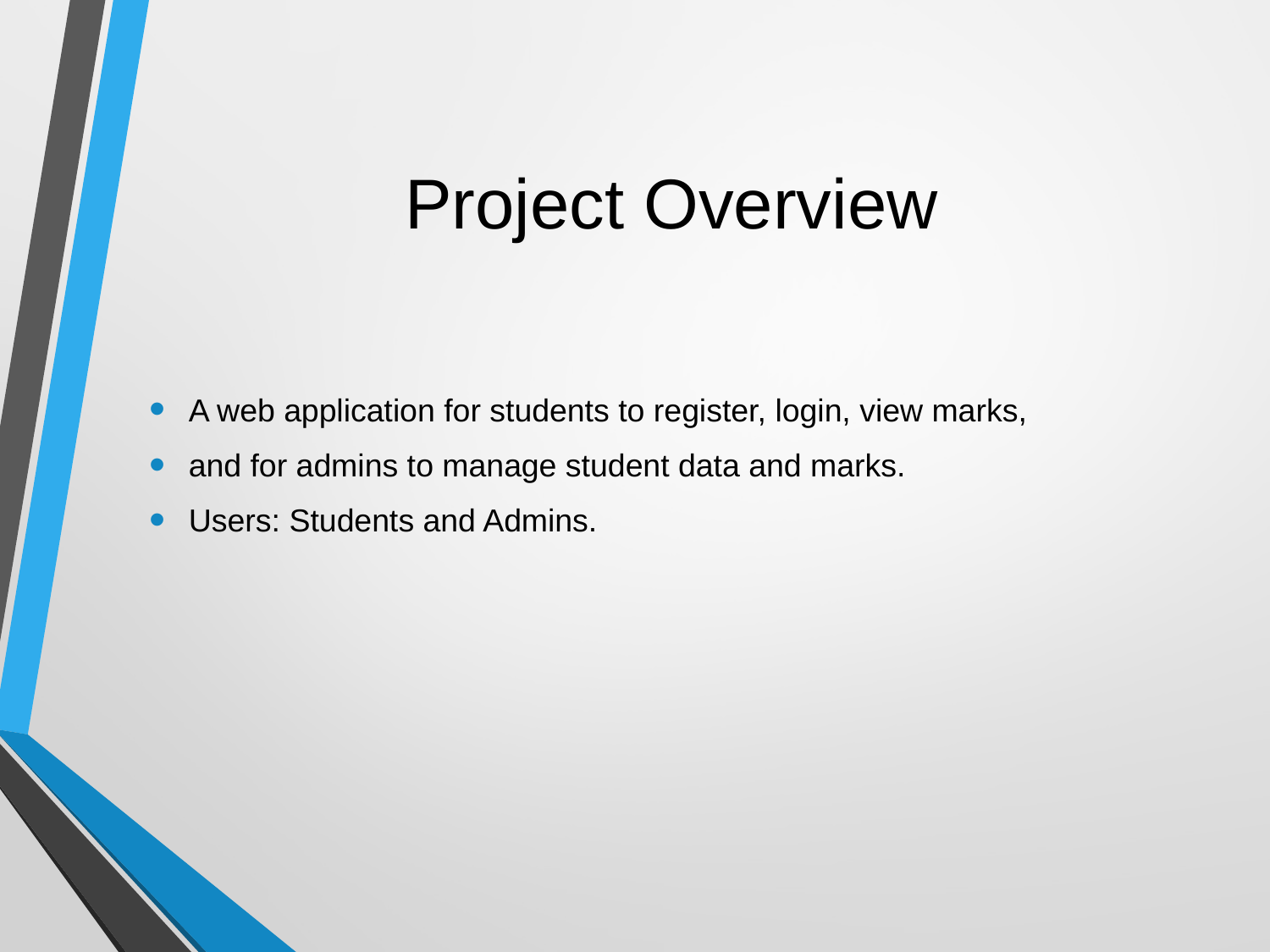

# Project Overview

A web application for students to register, login, view marks,
and for admins to manage student data and marks.
Users: Students and Admins.